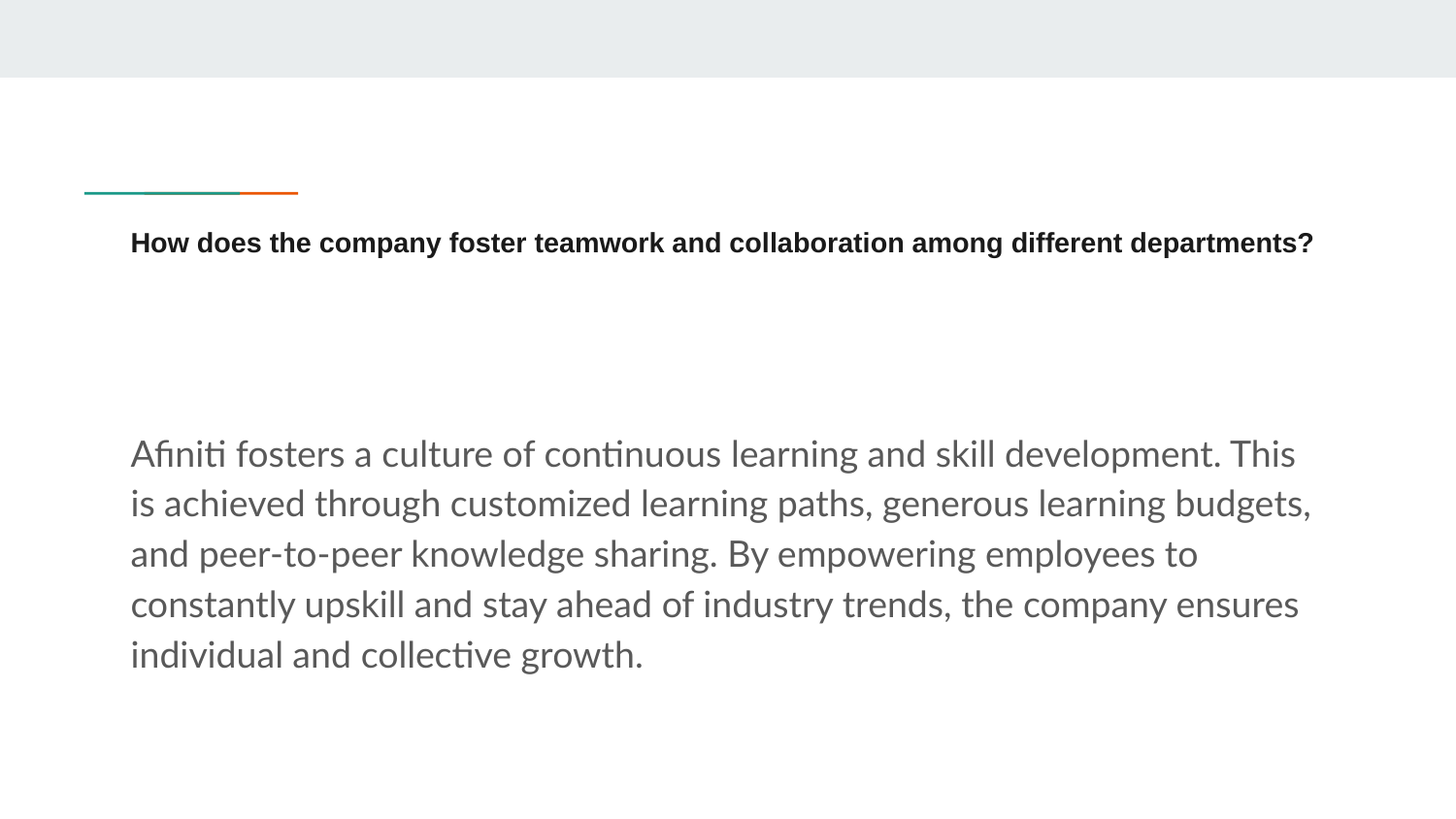

# How does the company foster teamwork and collaboration among different departments?
Afiniti fosters a culture of continuous learning and skill development. This is achieved through customized learning paths, generous learning budgets, and peer-to-peer knowledge sharing. By empowering employees to constantly upskill and stay ahead of industry trends, the company ensures individual and collective growth.